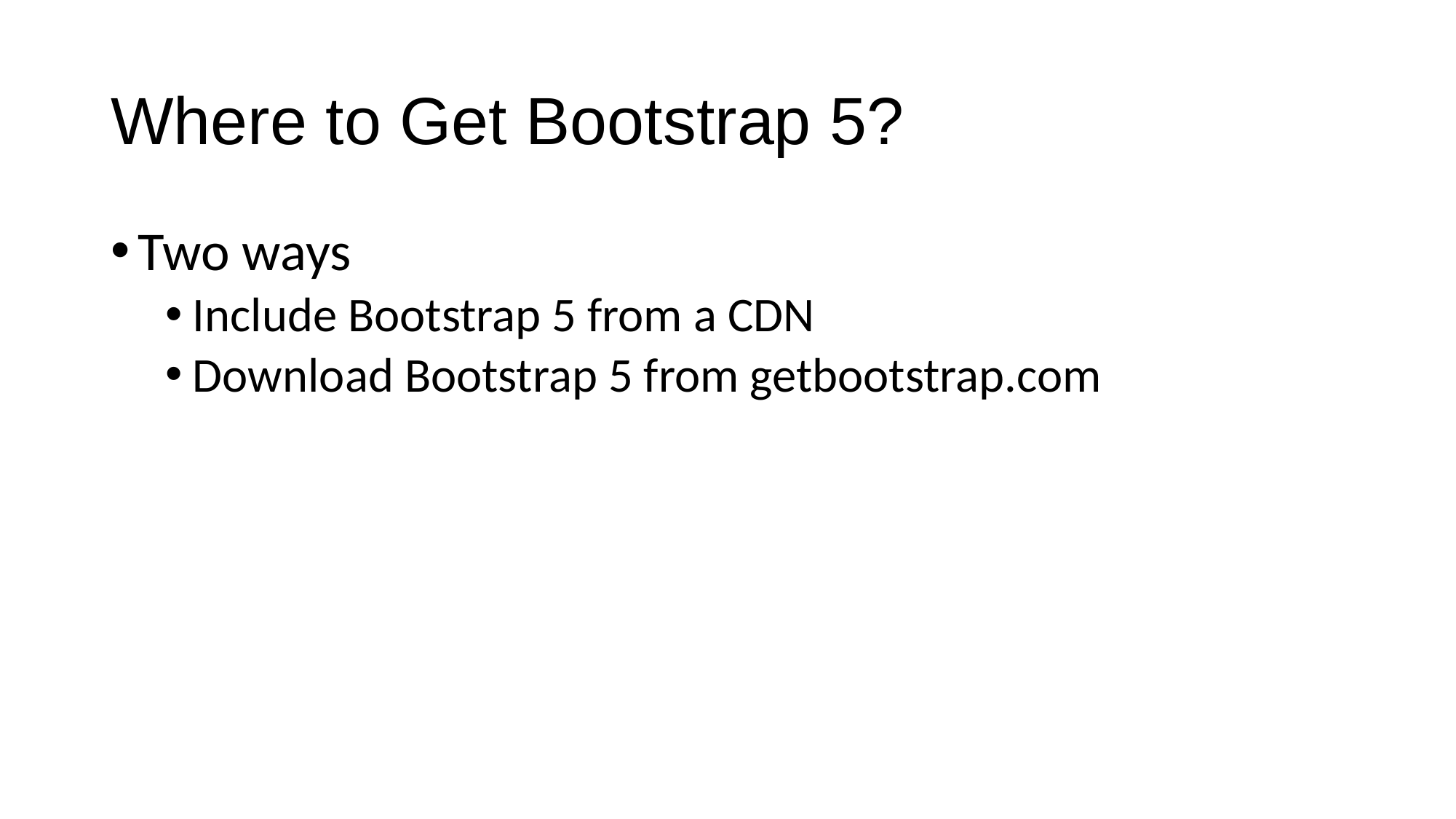

# Where to Get Bootstrap 5?
Two ways
Include Bootstrap 5 from a CDN
Download Bootstrap 5 from getbootstrap.com